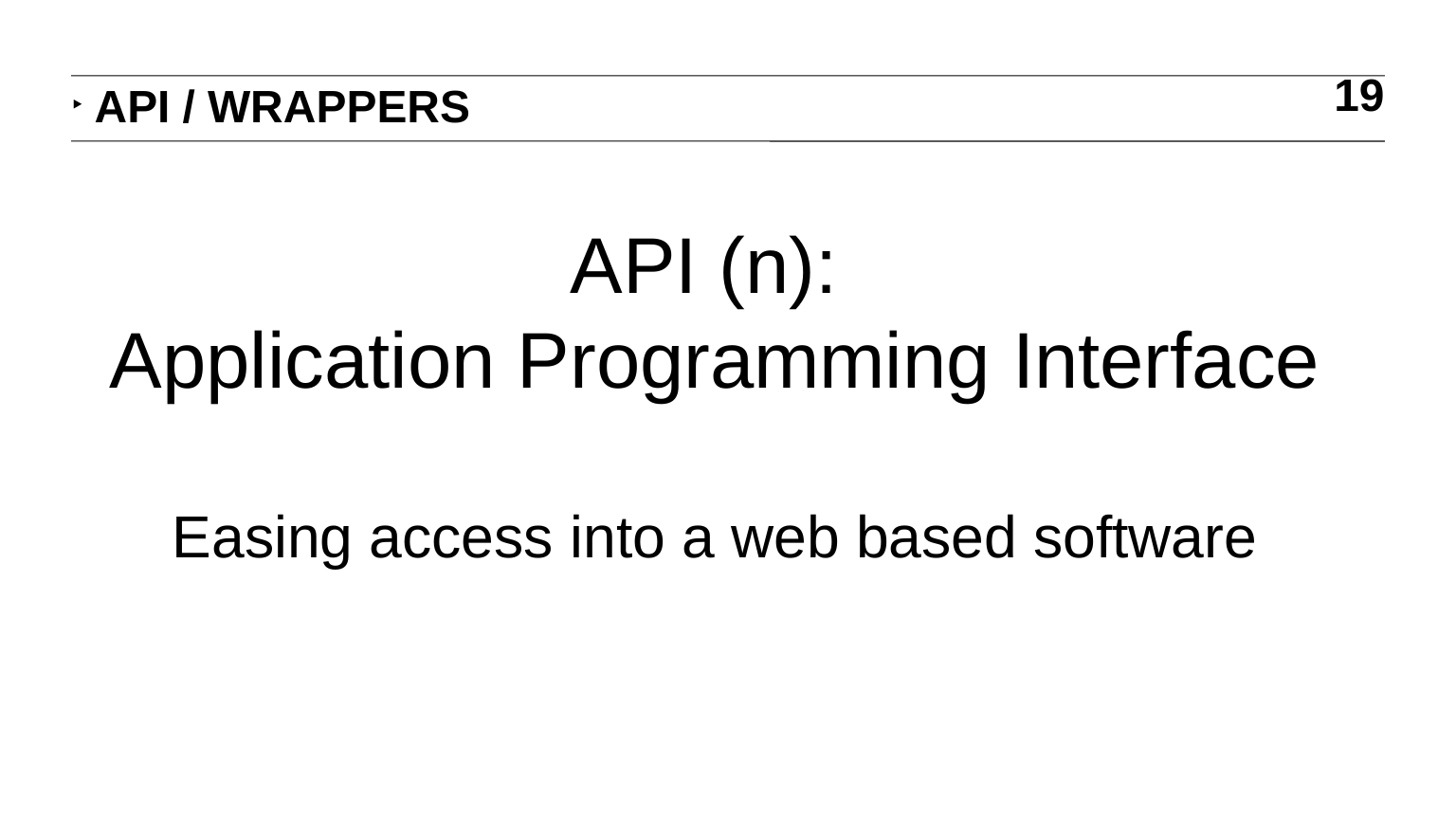

19
API / Wrappers
API (n):
Application Programming Interface

Easing access into a web based software